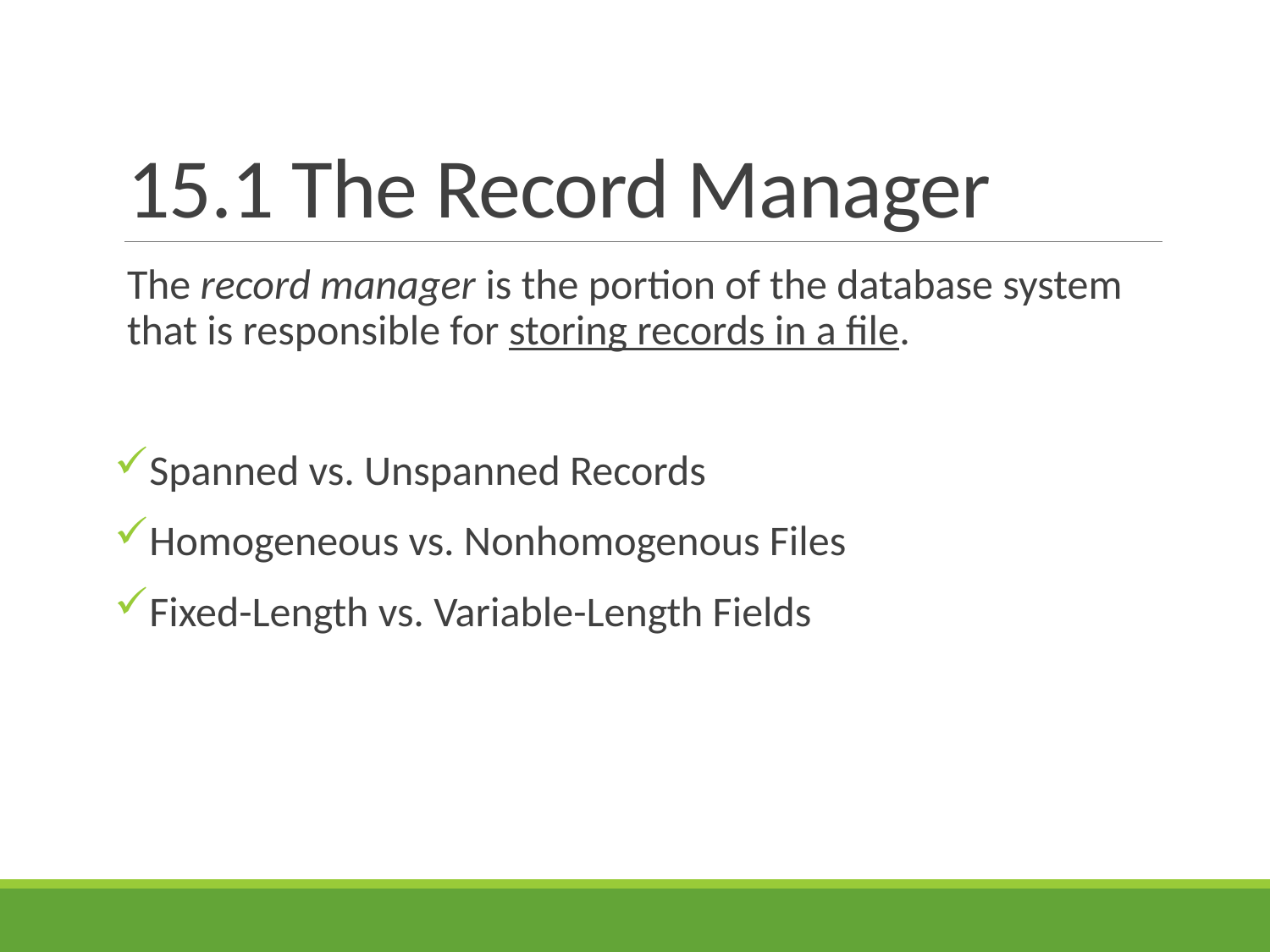

# 15.1 The Record Manager
The record manager is the portion of the database system that is responsible for storing records in a file.

Spanned vs. Unspanned Records
Homogeneous vs. Nonhomogenous Files
Fixed-Length vs. Variable-Length Fields